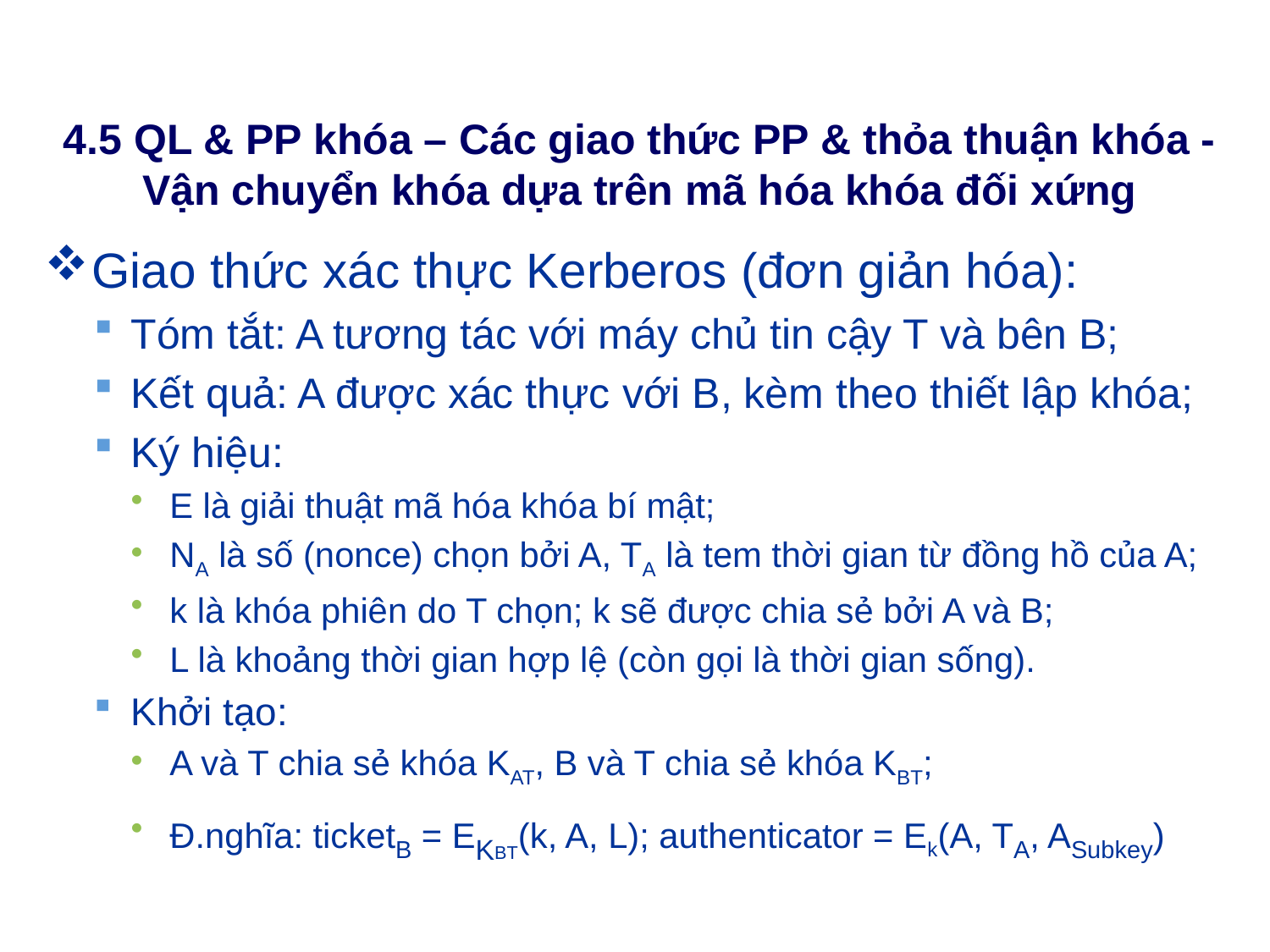

# 4.5 QL & PP khóa – Các giao thức PP & thỏa thuận khóa - Vận chuyển khóa dựa trên mã hóa khóa đối xứng
Giao thức xác thực Kerberos (đơn giản hóa):
Tóm tắt: A tương tác với máy chủ tin cậy T và bên B;
Kết quả: A được xác thực với B, kèm theo thiết lập khóa;
Ký hiệu:
E là giải thuật mã hóa khóa bí mật;
NA là số (nonce) chọn bởi A, TA là tem thời gian từ đồng hồ của A;
k là khóa phiên do T chọn; k sẽ được chia sẻ bởi A và B;
L là khoảng thời gian hợp lệ (còn gọi là thời gian sống).
Khởi tạo:
A và T chia sẻ khóa KAT, B và T chia sẻ khóa KBT;
Đ.nghĩa: ticketB = EKBT(k, A, L); authenticator = Ek(A, TA, ASubkey)